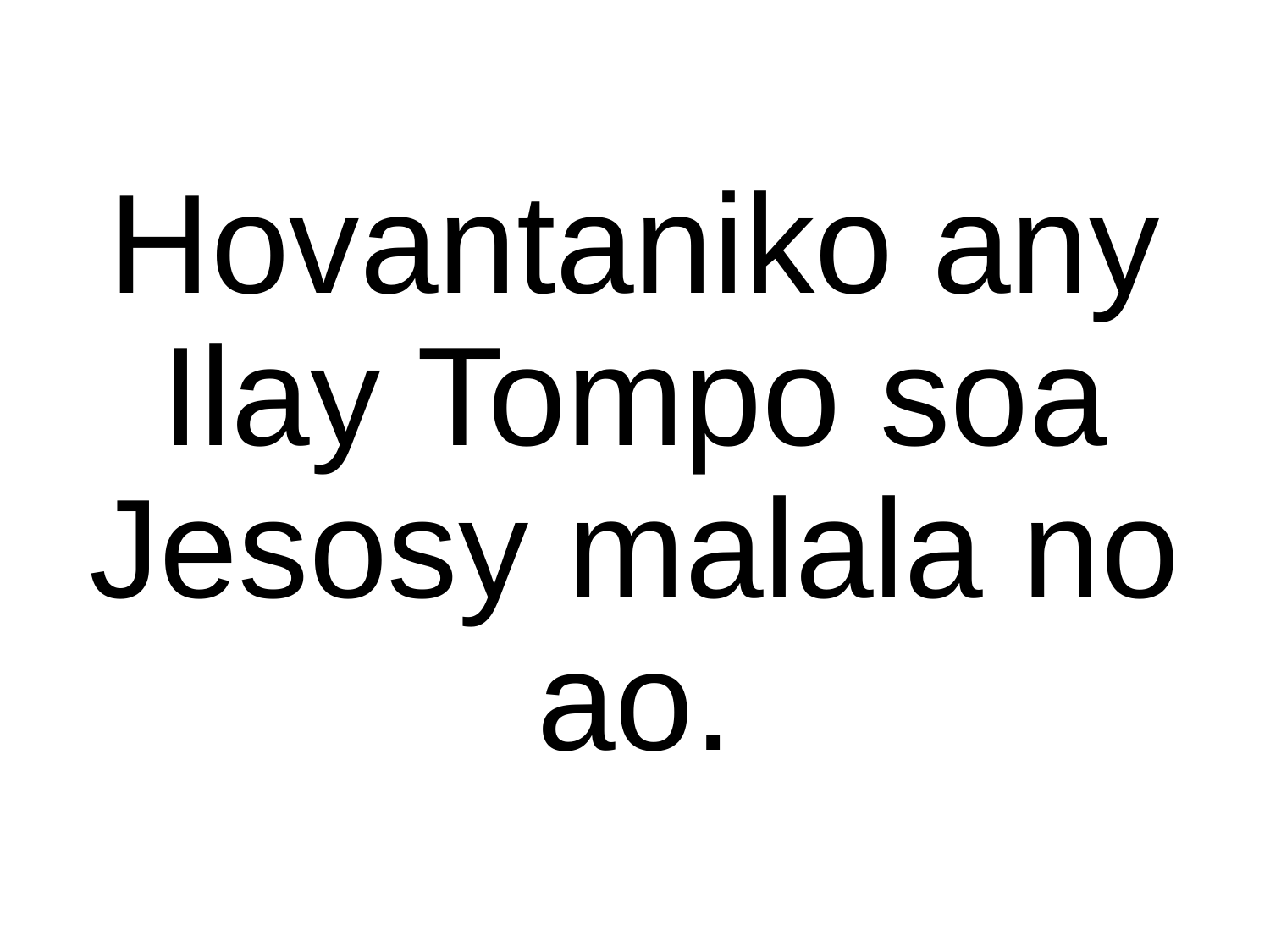

Hovantaniko any Ilay Tompo soa
Jesosy malala no ao.